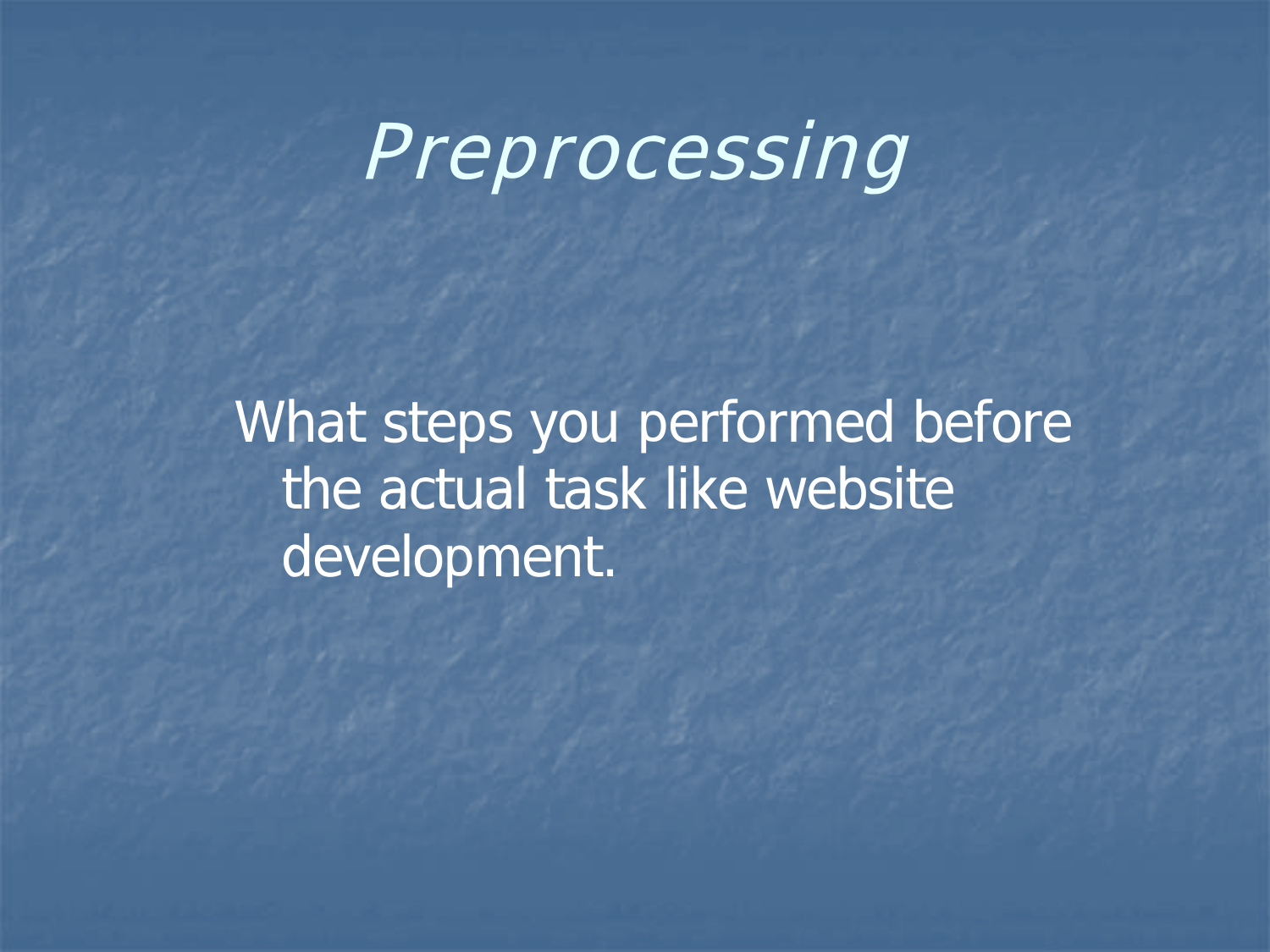

# Preprocessing

What steps you performed before the actual task like website development.